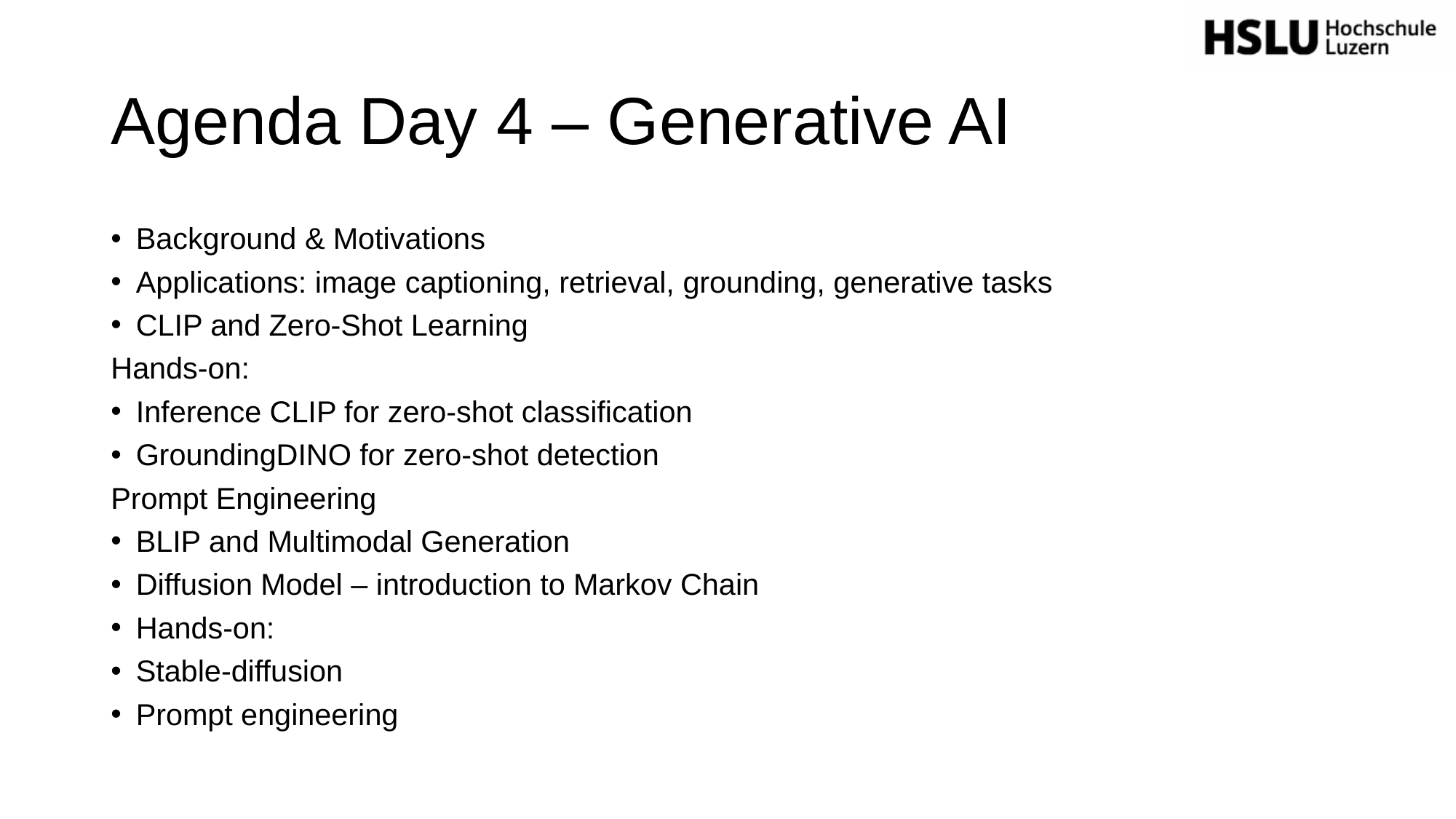

# Agenda Day 4 – Generative AI
Background & Motivations
Applications: image captioning, retrieval, grounding, generative tasks
CLIP and Zero-Shot Learning
Hands-on:
Inference CLIP for zero-shot classification
GroundingDINO for zero-shot detection
Prompt Engineering
BLIP and Multimodal Generation
Diffusion Model – introduction to Markov Chain
Hands-on:
Stable-diffusion
Prompt engineering